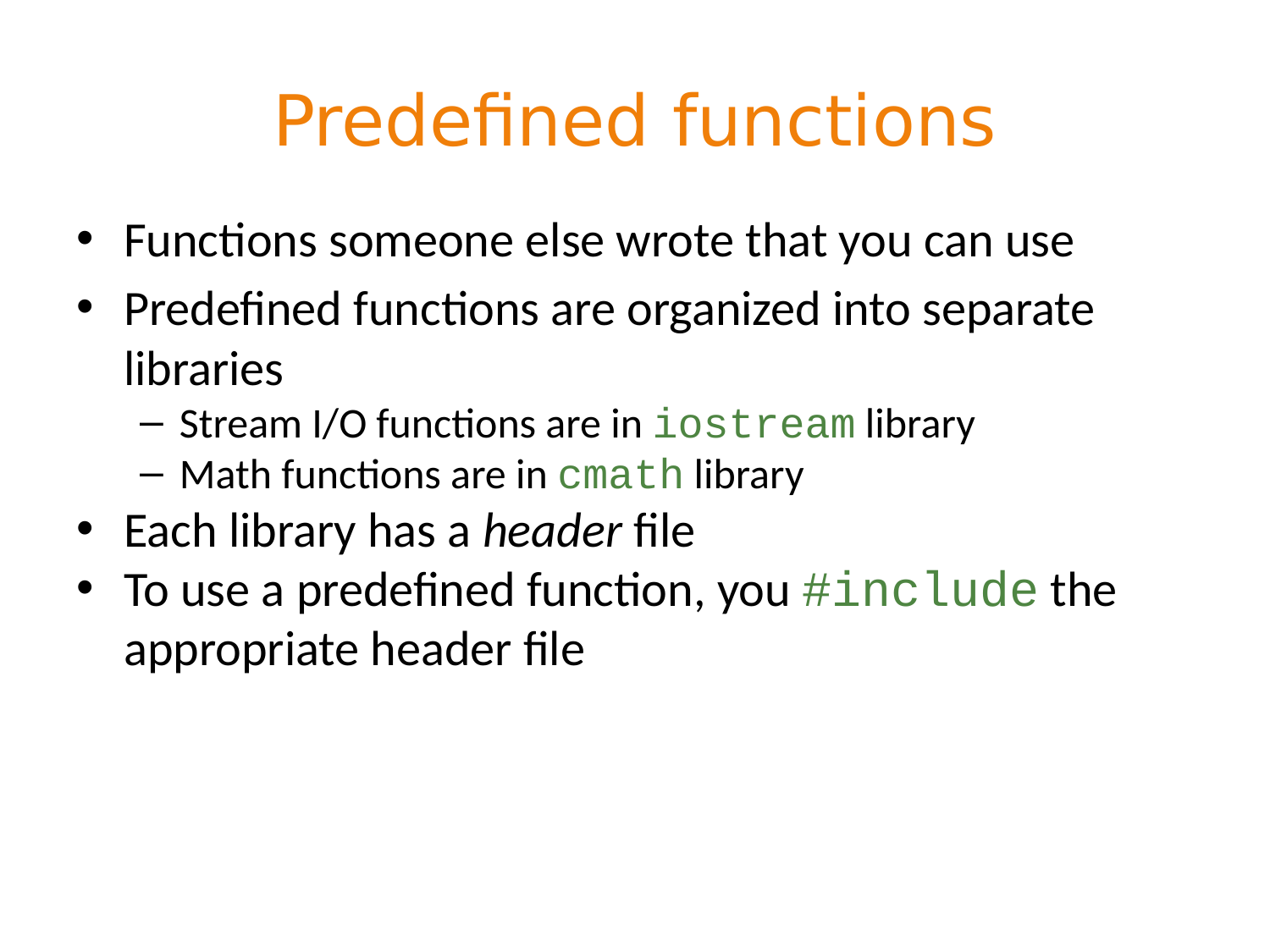

# Predefined functions
Functions someone else wrote that you can use
Predefined functions are organized into separate libraries
Stream I/O functions are in iostream library
Math functions are in cmath library
Each library has a header file
To use a predefined function, you #include the appropriate header file